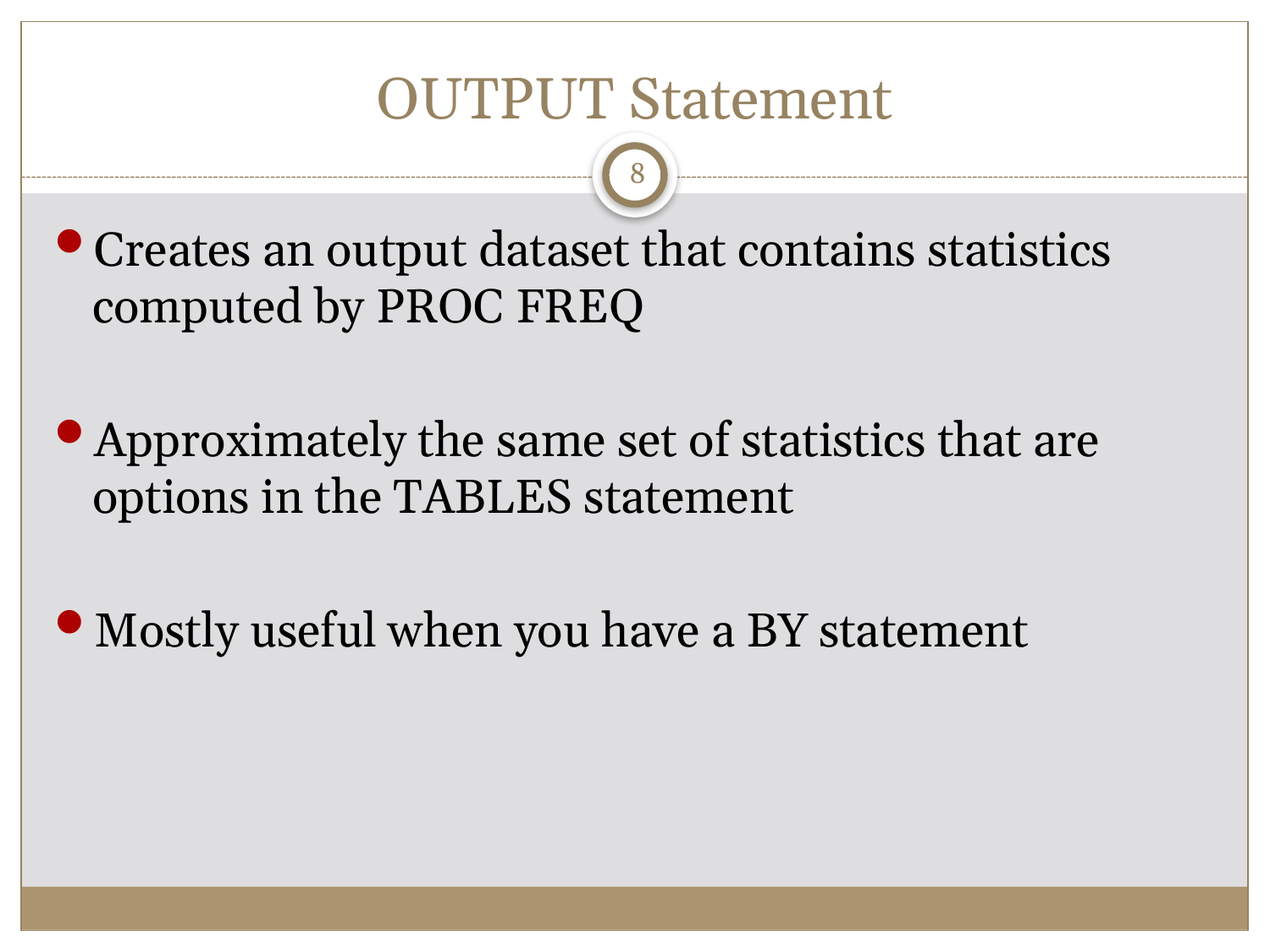

# OUTPUT Statement
8
Creates an output dataset that contains statistics computed by PROC FREQ

Approximately the same set of statistics that are options in the TABLES statement

Mostly useful when you have a BY statement